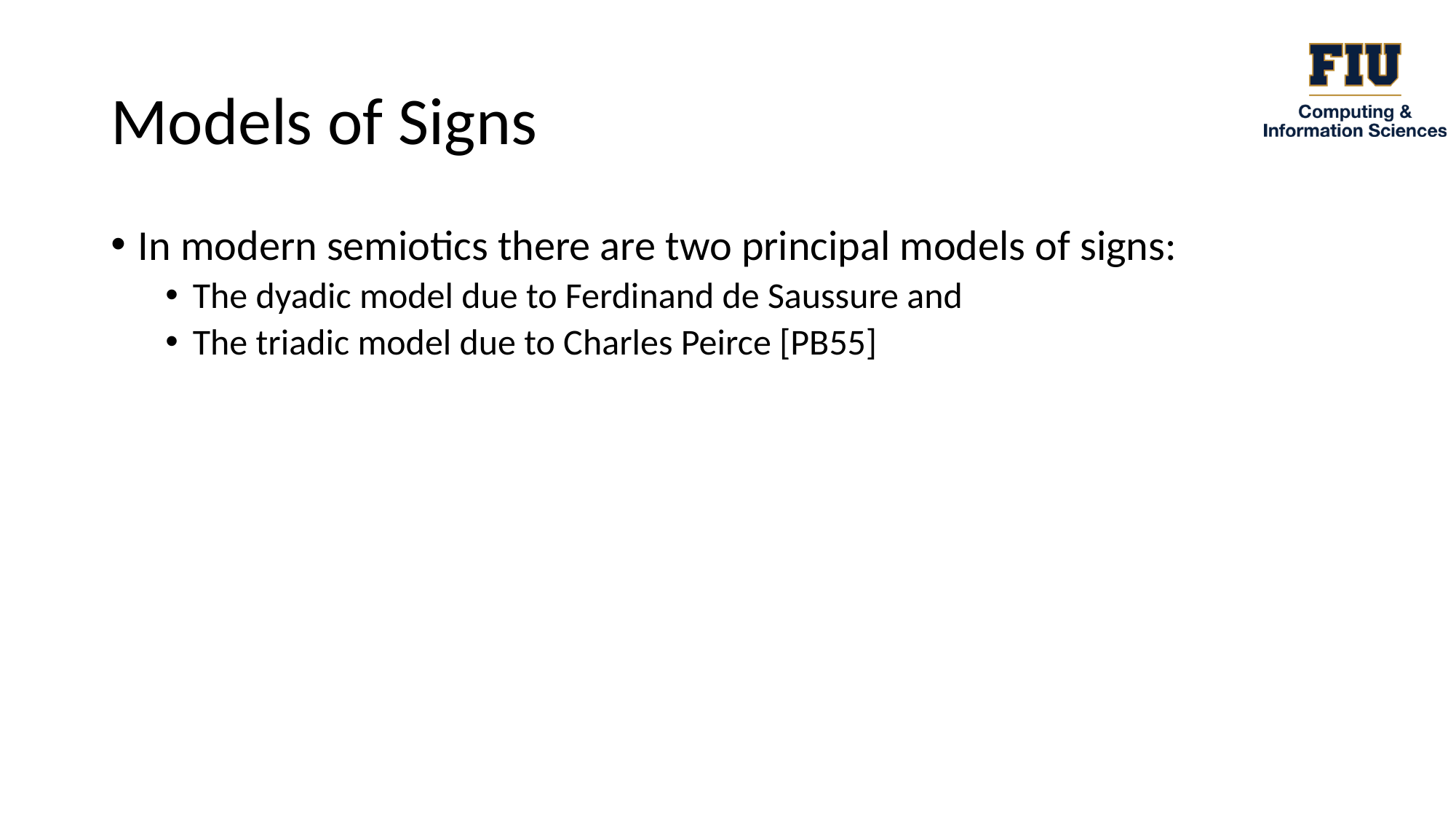

# Models of Signs
In modern semiotics there are two principal models of signs:
The dyadic model due to Ferdinand de Saussure and
The triadic model due to Charles Peirce [PB55]